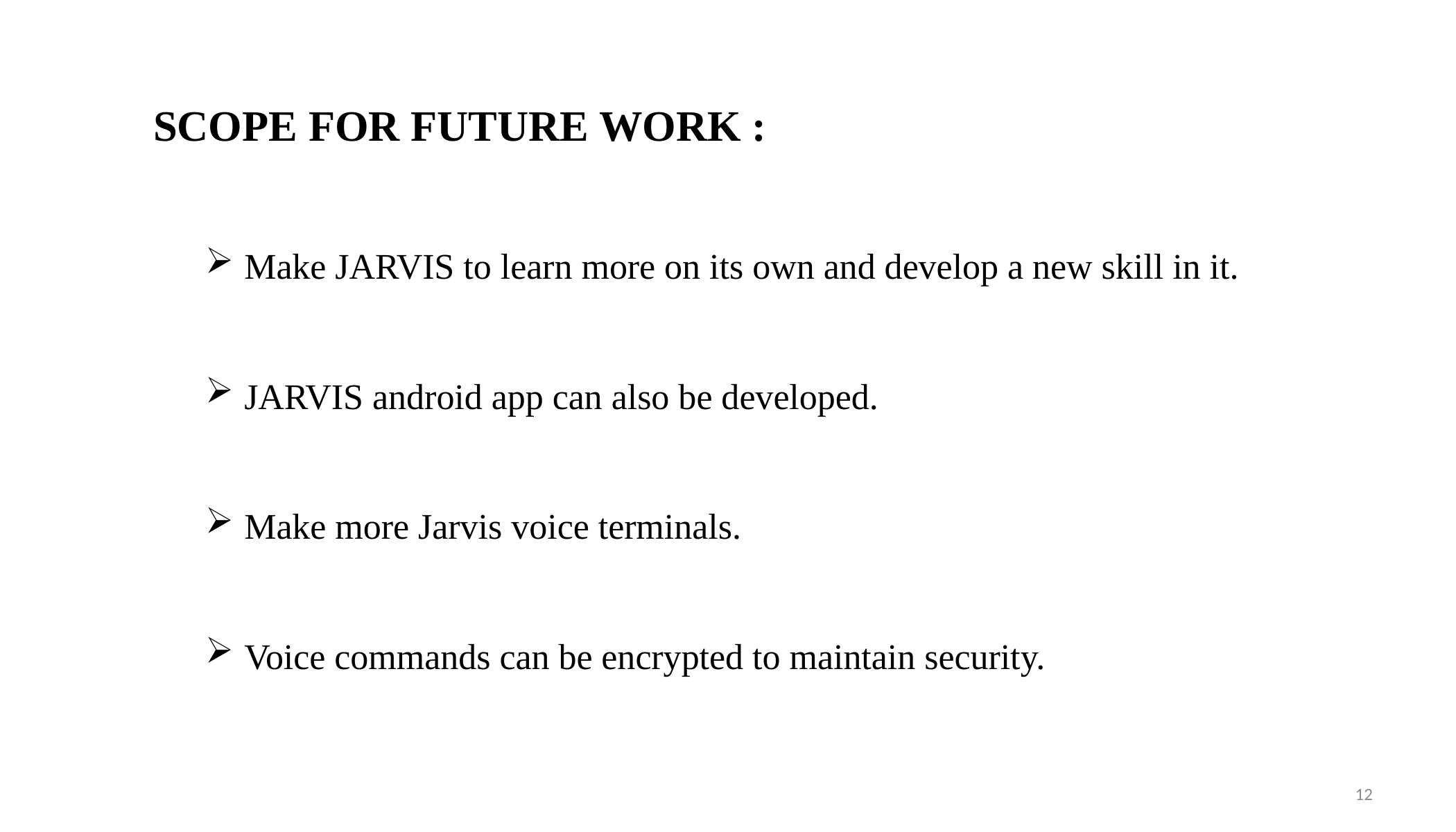

SCOPE FOR FUTURE WORK :

Make JARVIS to learn more on its own and develop a new skill in it.

JARVIS android app can also be developed.

Make more Jarvis voice terminals.

Voice commands can be encrypted to maintain security.
12